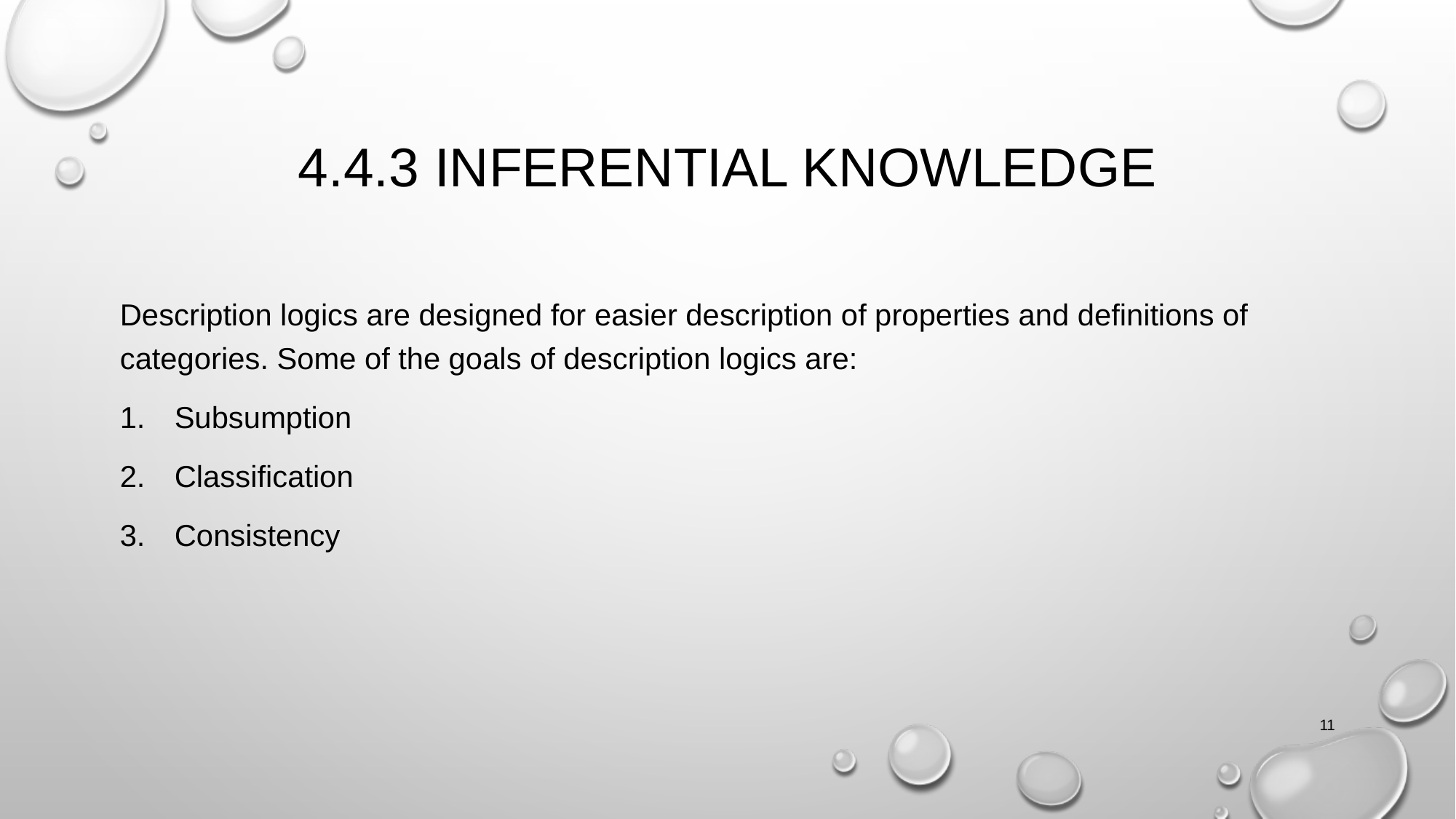

# 4.4.3 Inferential knowledge
Description logics are designed for easier description of properties and definitions of categories. Some of the goals of description logics are:
Subsumption
Classification
Consistency
11